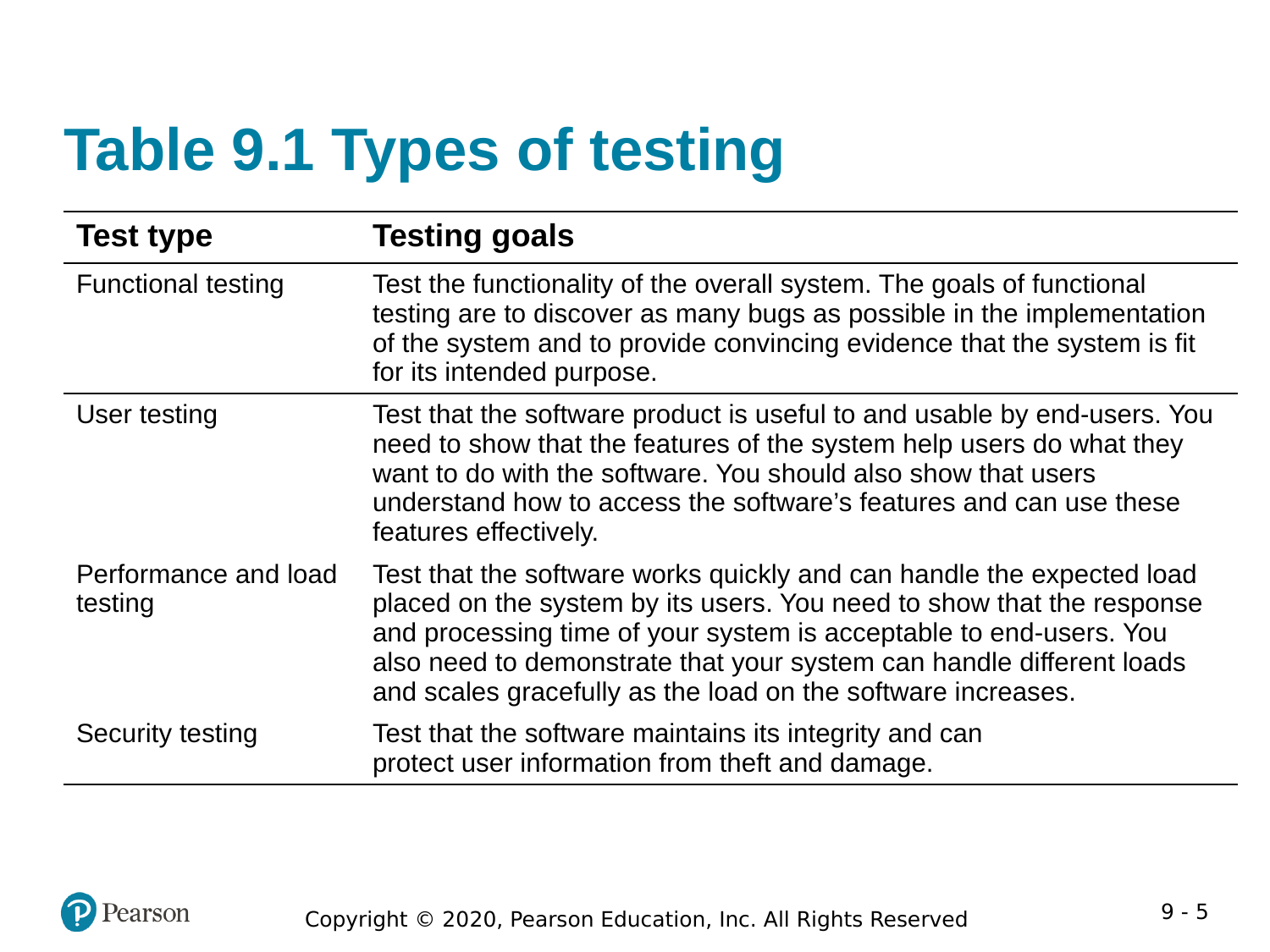

# Table 9.1 Types of testing
| Test type | Testing goals |
| --- | --- |
| Functional testing | Test the functionality of the overall system. The goals of functional testing are to discover as many bugs as possible in the implementation of the system and to provide convincing evidence that the system is fit for its intended purpose. |
| User testing | Test that the software product is useful to and usable by end-users. You need to show that the features of the system help users do what they want to do with the software. You should also show that users understand how to access the software’s features and can use these features effectively. |
| Performance and load testing | Test that the software works quickly and can handle the expected load placed on the system by its users. You need to show that the response and processing time of your system is acceptable to end-users. You also need to demonstrate that your system can handle different loads and scales gracefully as the load on the software increases. |
| Security testing | Test that the software maintains its integrity and can protect user information from theft and damage. |